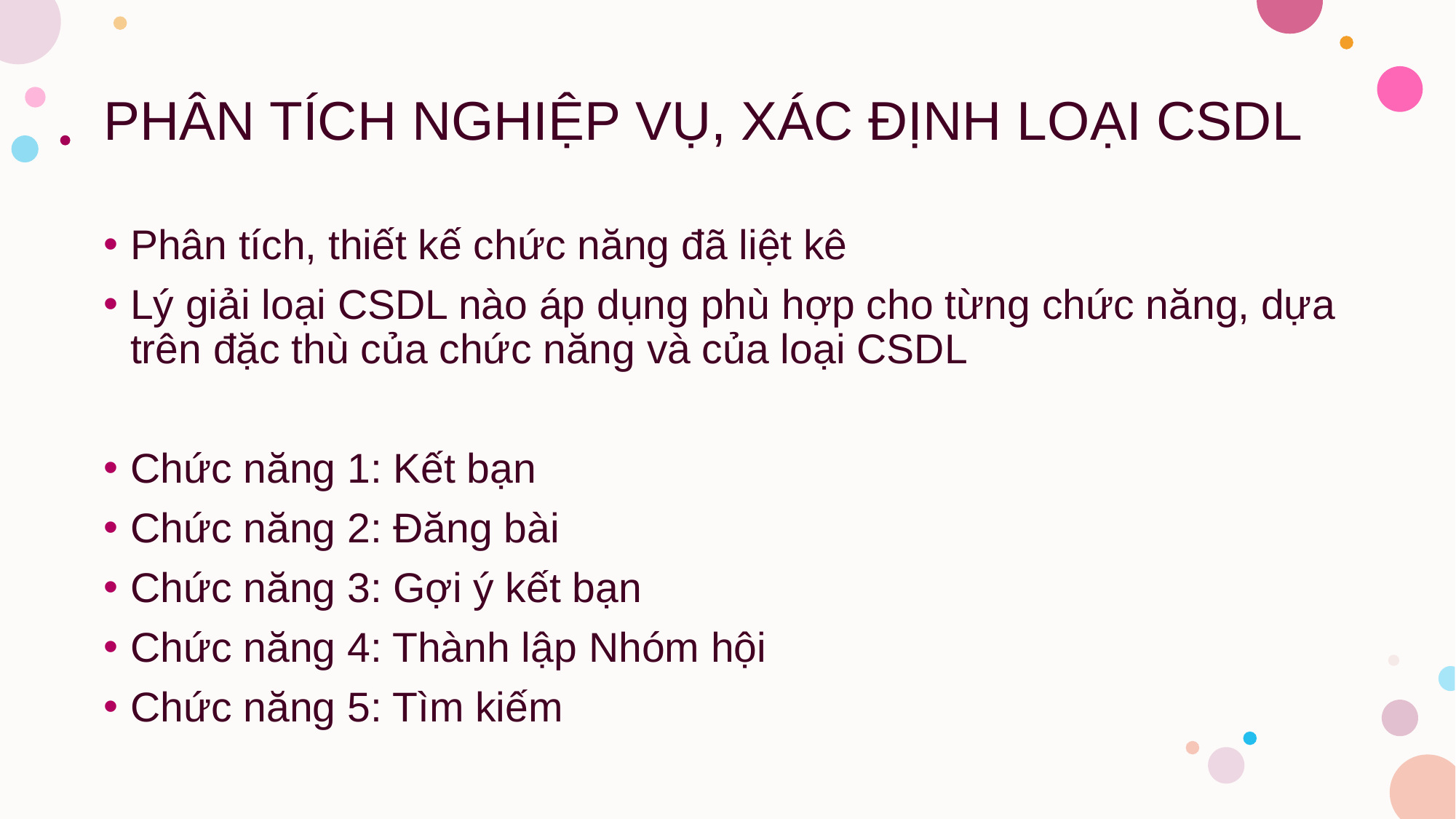

# PHÂN TÍCH NGHIỆP VỤ, XÁC ĐỊNH LOẠI CSDL
Phân tích, thiết kế chức năng đã liệt kê
Lý giải loại CSDL nào áp dụng phù hợp cho từng chức năng, dựa trên đặc thù của chức năng và của loại CSDL

Chức năng 1: Kết bạn
Chức năng 2: Đăng bài
Chức năng 3: Gợi ý kết bạn
Chức năng 4: Thành lập Nhóm hội
Chức năng 5: Tìm kiếm